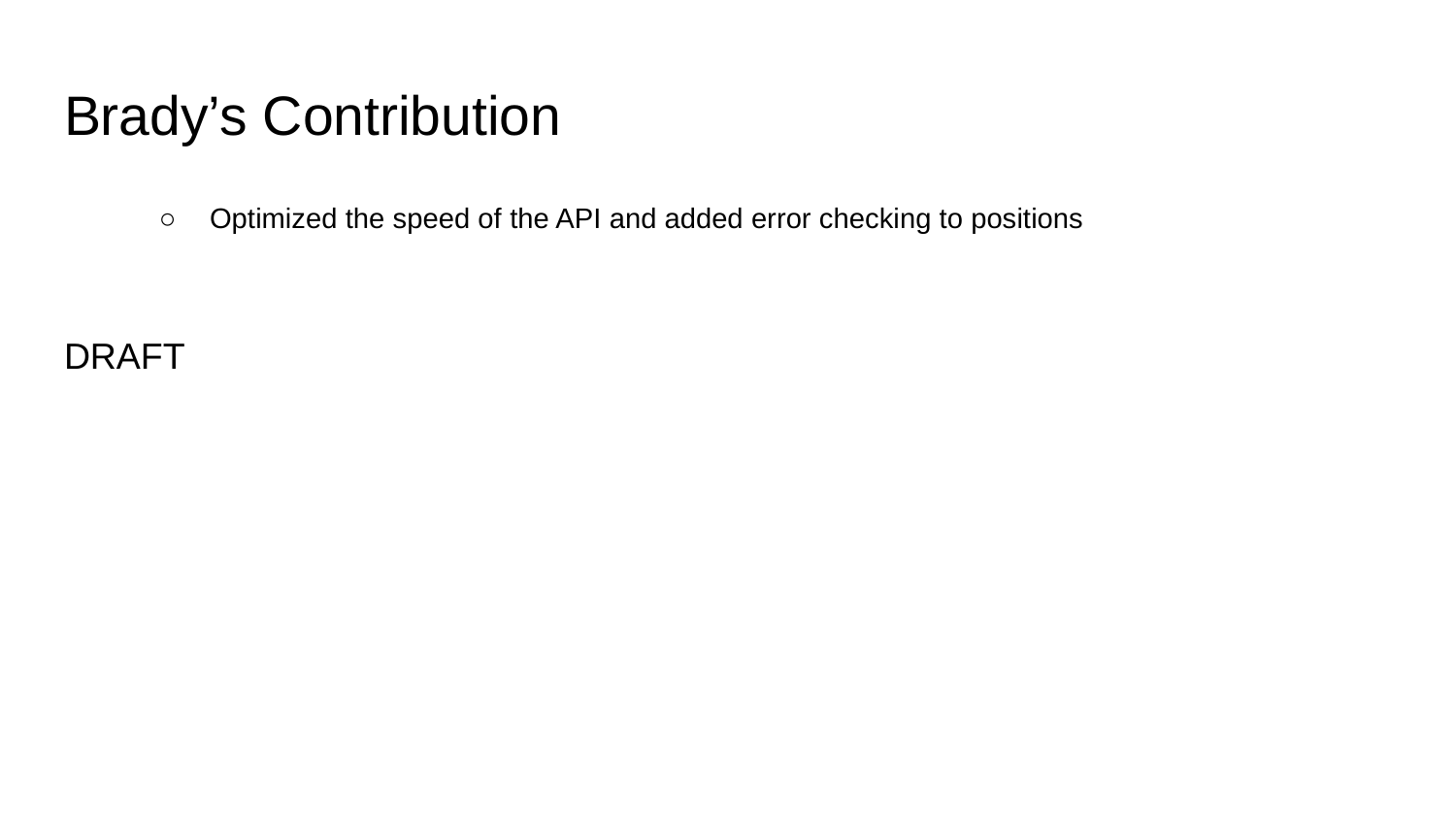

# Brady’s Contribution
Optimized the speed of the API and added error checking to positions

DRAFT